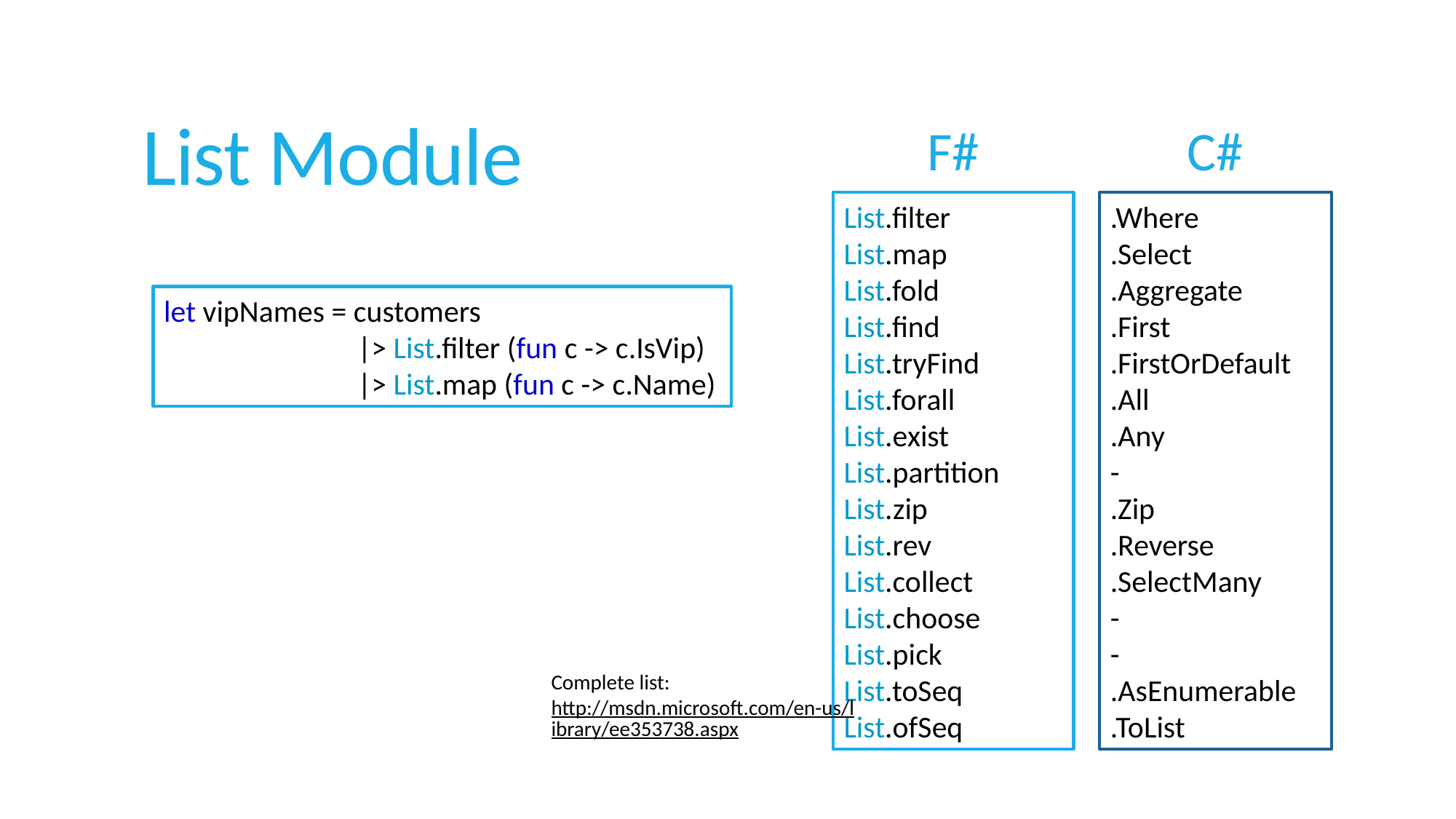

# List Module
F#
C#
List.filter
List.map
List.fold
List.find
List.tryFind
List.forall
List.exist
List.partition
List.zip
List.rev
List.collect
List.choose
List.pick
List.toSeq
List.ofSeq
.Where
.Select
.Aggregate
.First
.FirstOrDefault
.All
.Any
-
.Zip
.Reverse
.SelectMany
-
-
.AsEnumerable
.ToList
Complete list:
http://msdn.microsoft.com/en-us/library/ee353738.aspx
let vipNames = customers
                            |> List.filter (fun c -> c.IsVip)
                            |> List.map (fun c -> c.Name)